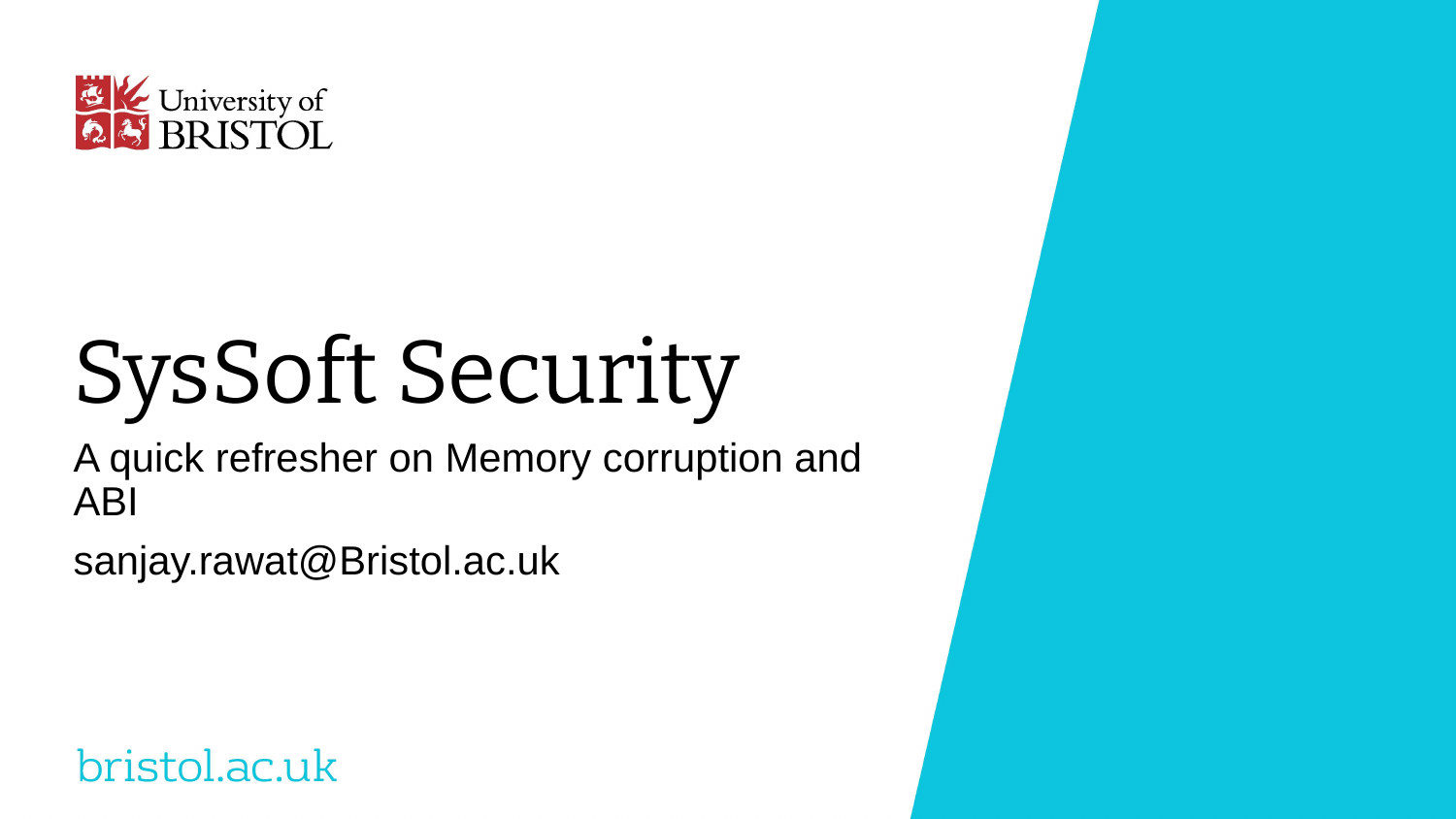

SysSoft Security
A quick refresher on Memory corruption and ABI
sanjay.rawat@Bristol.ac.uk